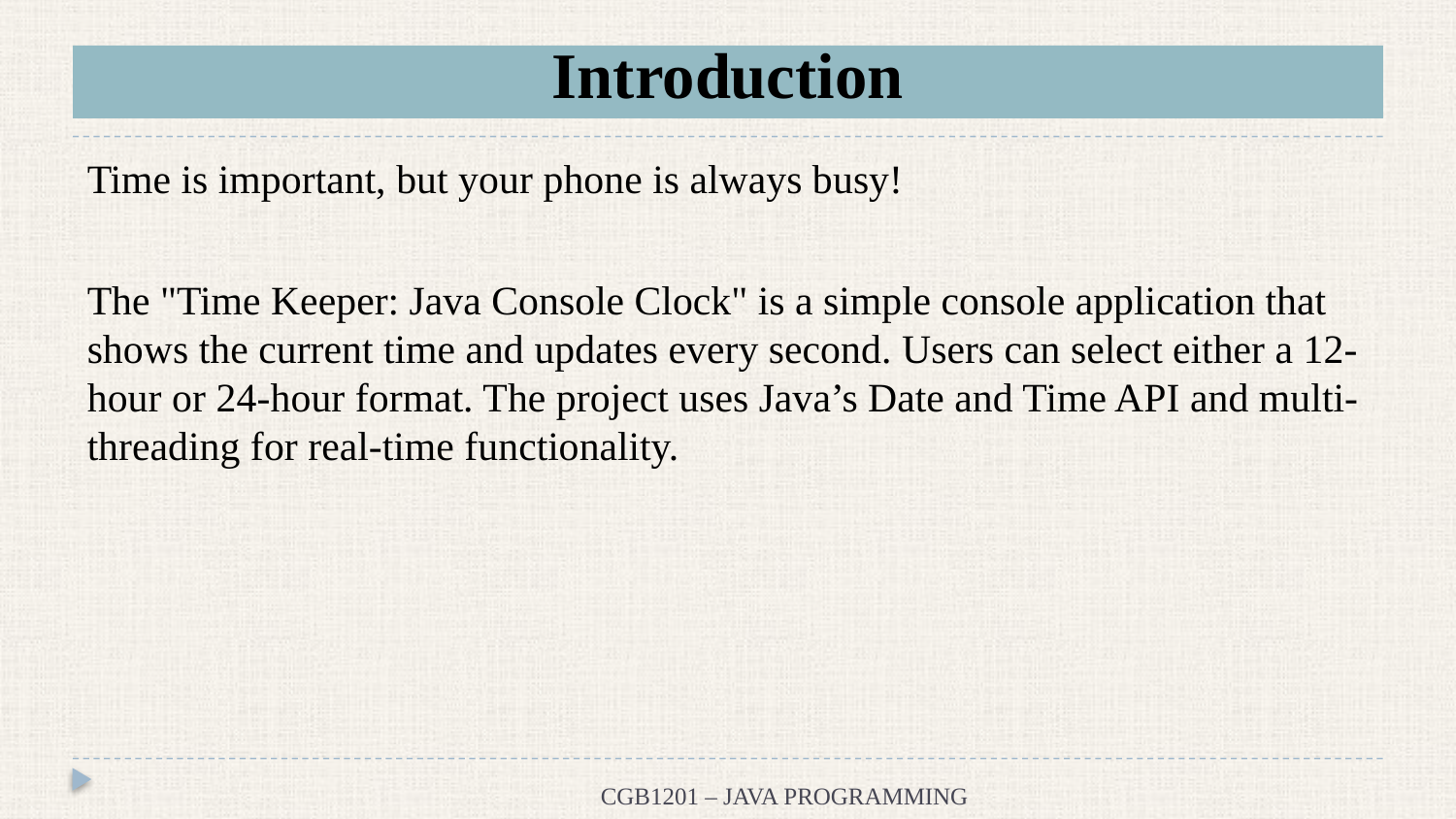

# Introduction
Time is important, but your phone is always busy!

The "Time Keeper: Java Console Clock" is a simple console application that shows the current time and updates every second. Users can select either a 12-hour or 24-hour format. The project uses Java’s Date and Time API and multi-threading for real-time functionality.
4
CGB1201 – JAVA PROGRAMMING